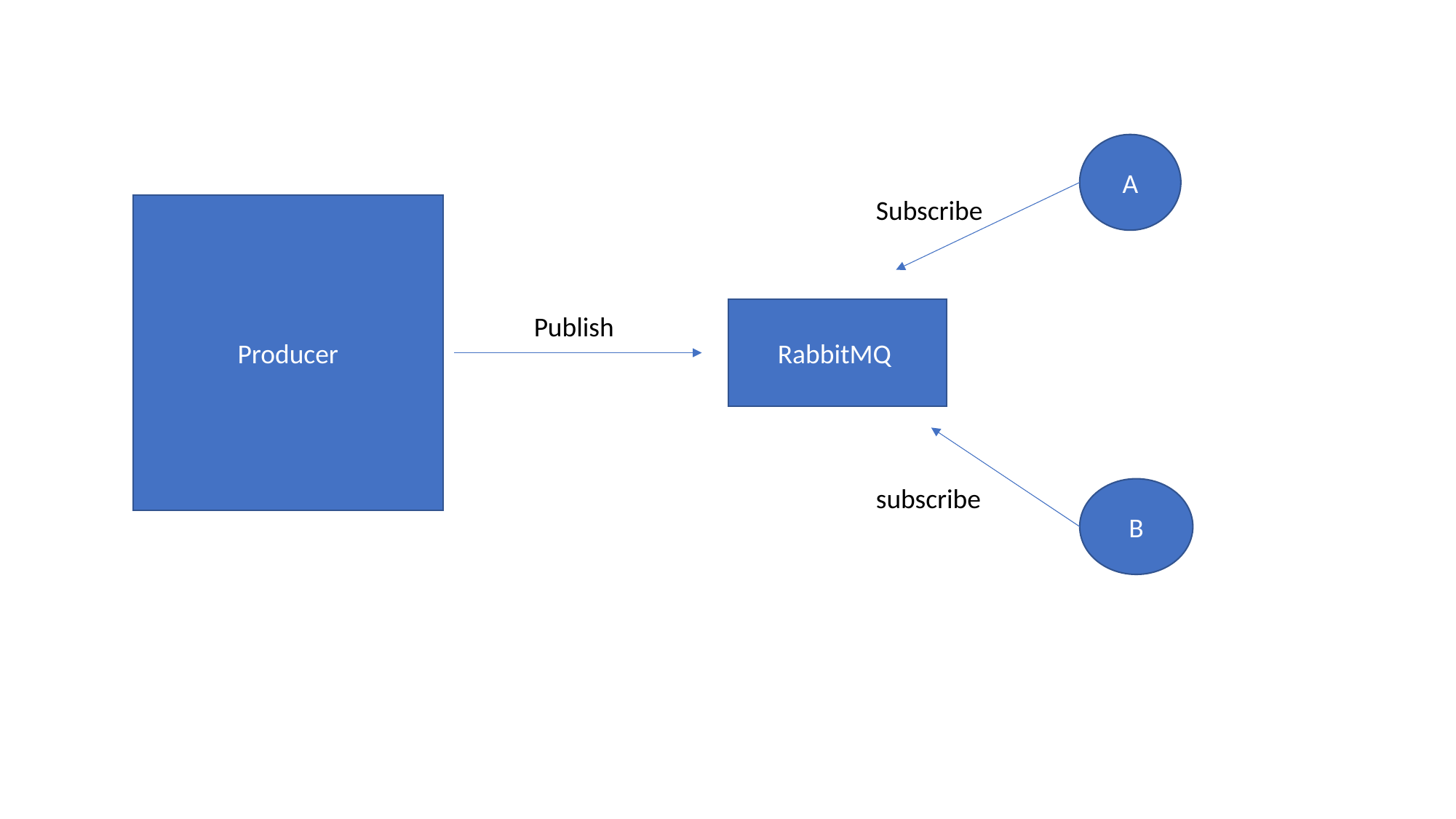

A
Subscribe
Producer

RabbitMQ
Publish
subscribe
B